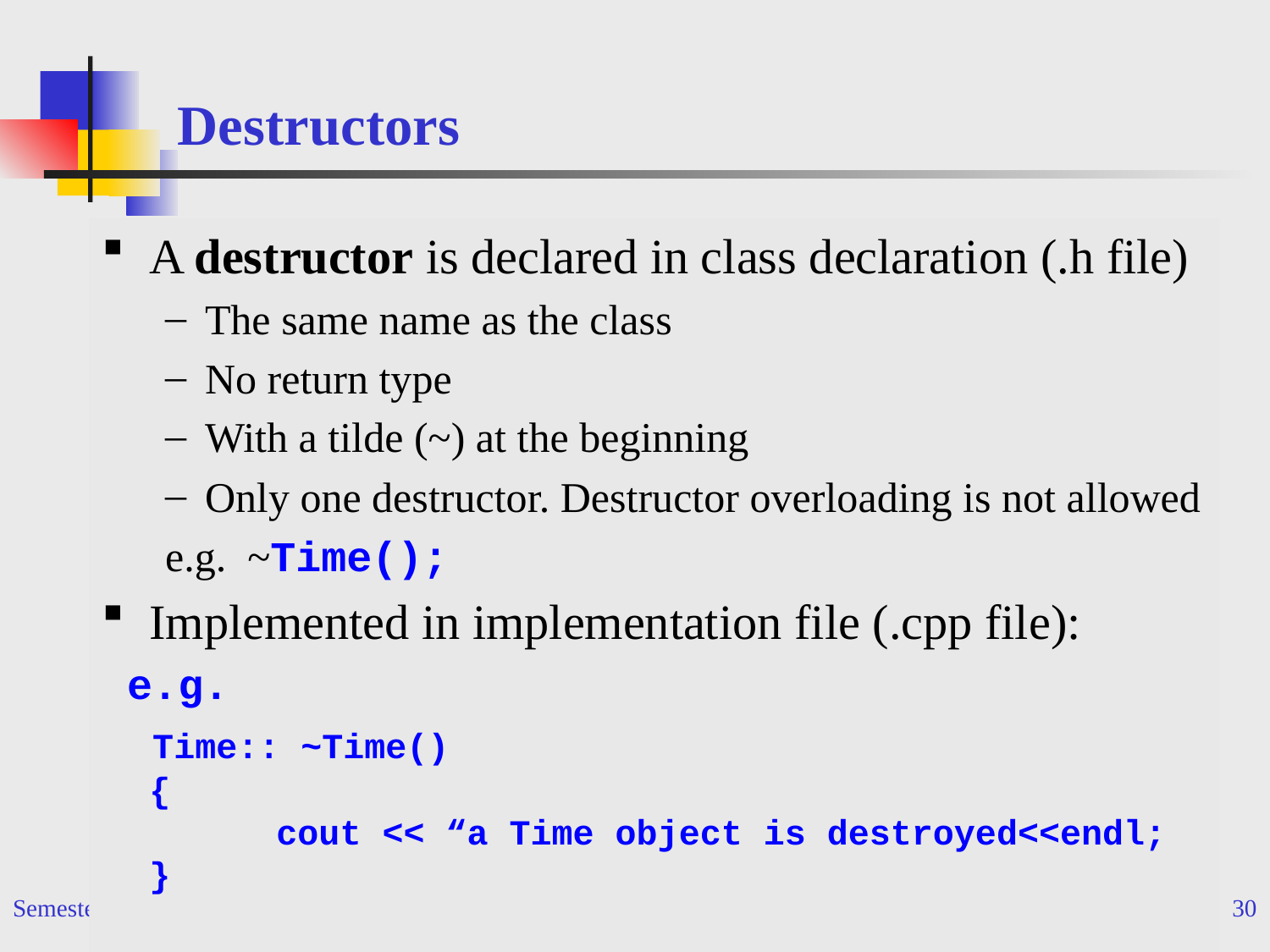

# Destructors
A destructor is declared in class declaration (.h file)
The same name as the class
No return type
With a tilde (~) at the beginning
Only one destructor. Destructor overloading is not allowed
e.g.  ~Time();
Implemented in implementation file (.cpp file):
 e.g.
  Time:: ~Time()
{
	cout << “a Time object is destroyed<<endl;
}

Semester1, 2010
INB371 Data Structures and Algorithms

30